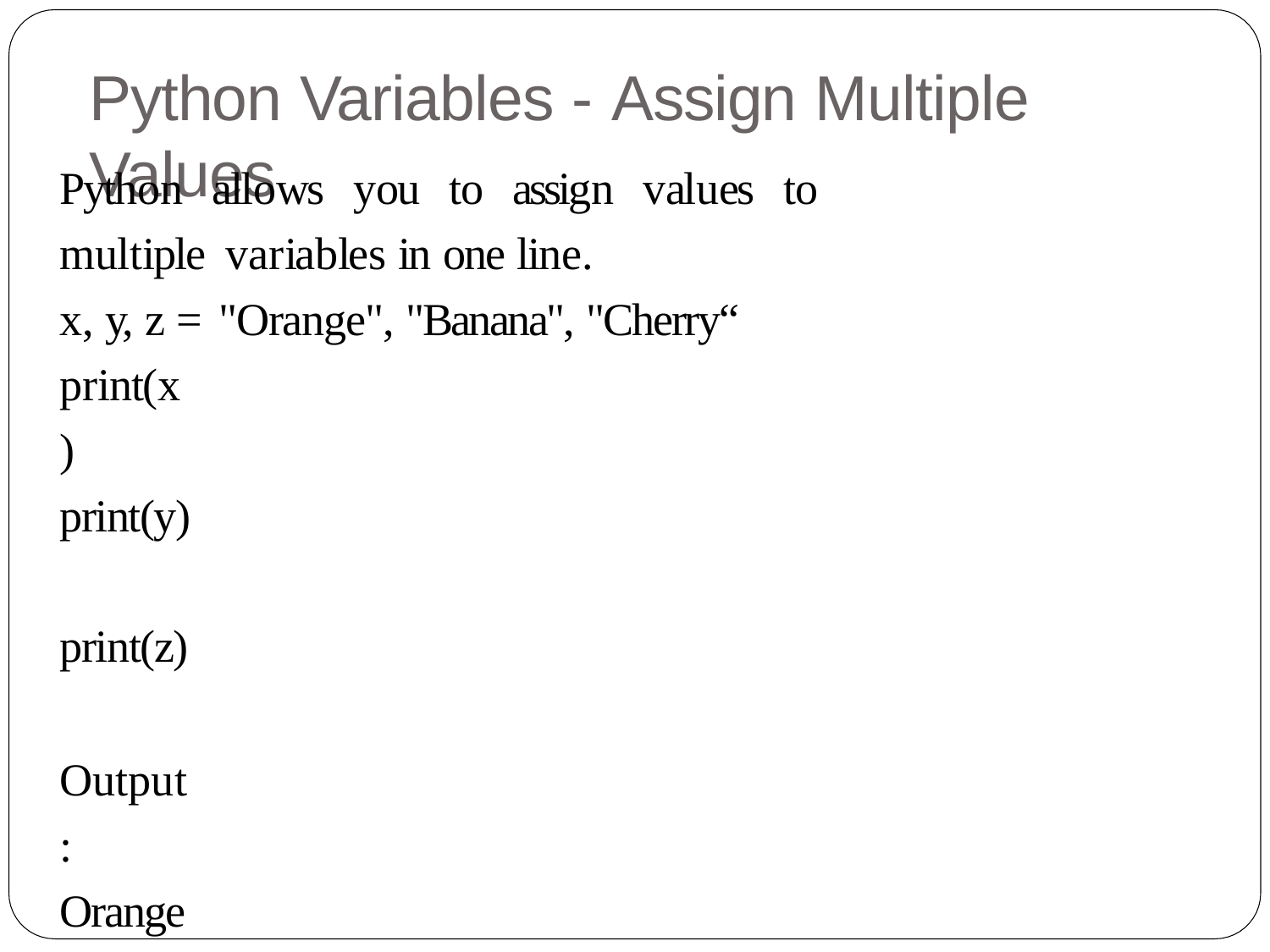

# Python Variables - Assign Multiple Values
Python allows you to assign values to multiple  variables in one line.
x, y, z = "Orange", "Banana", "Cherry“
print(x)  print(y)  print(z)

Output:  Orange  Banana  Cherry